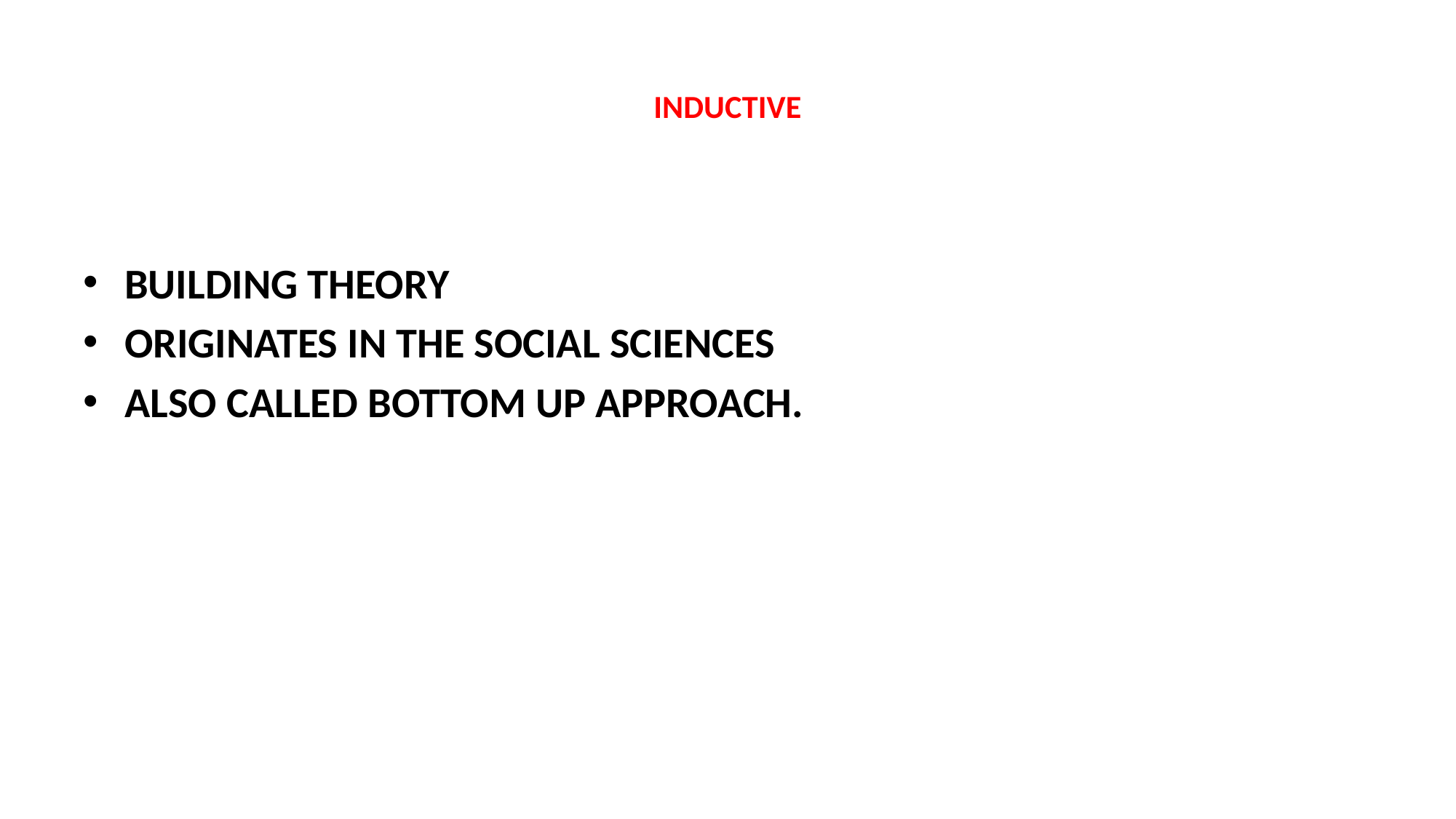

# INDUCTIVE

BUILDING THEORY
ORIGINATES IN THE SOCIAL SCIENCES
ALSO CALLED BOTTOM UP APPROACH.